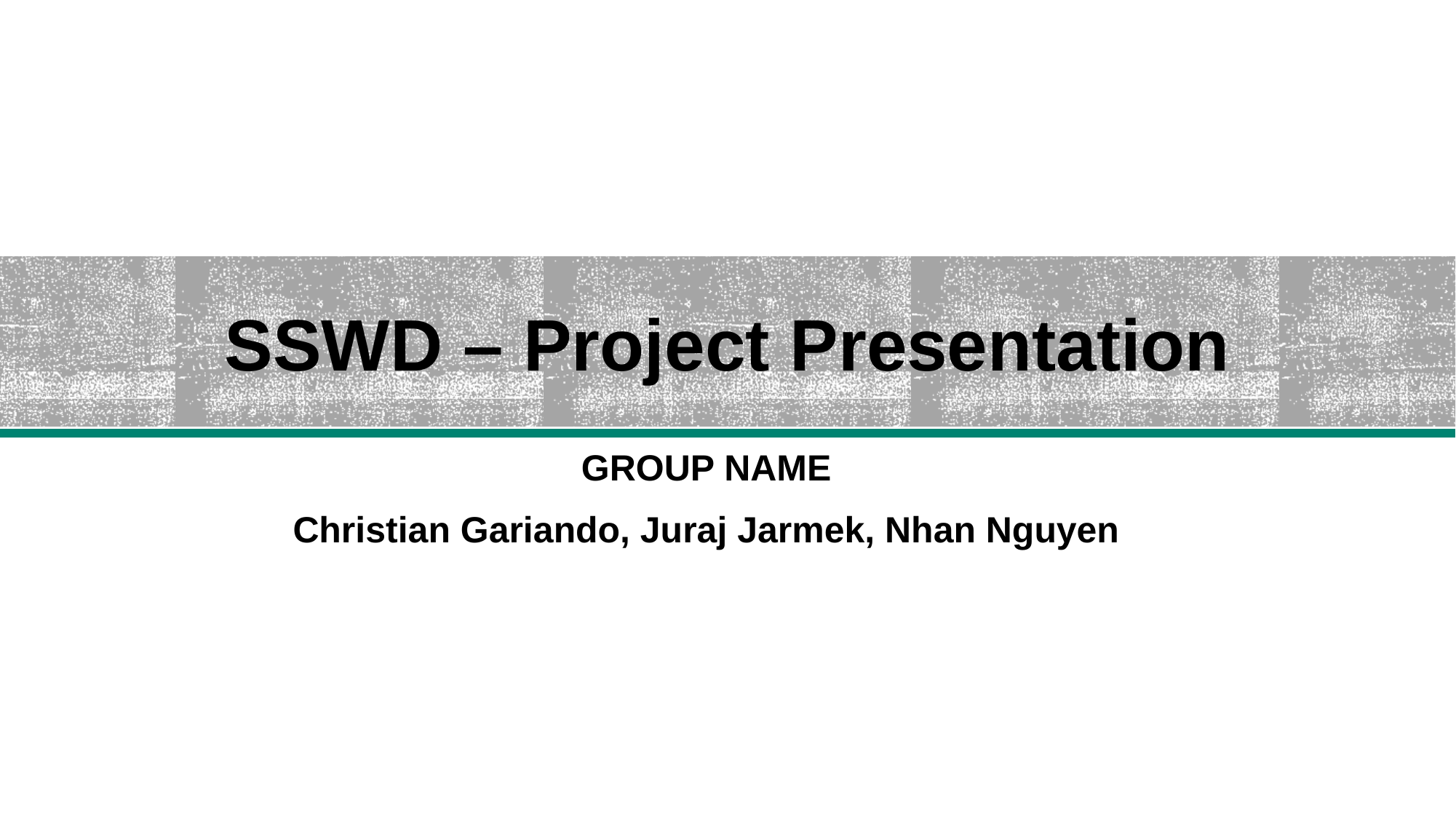

# SSWD – Project Presentation
GROUP NAME
Christian Gariando, Juraj Jarmek, Nhan Nguyen